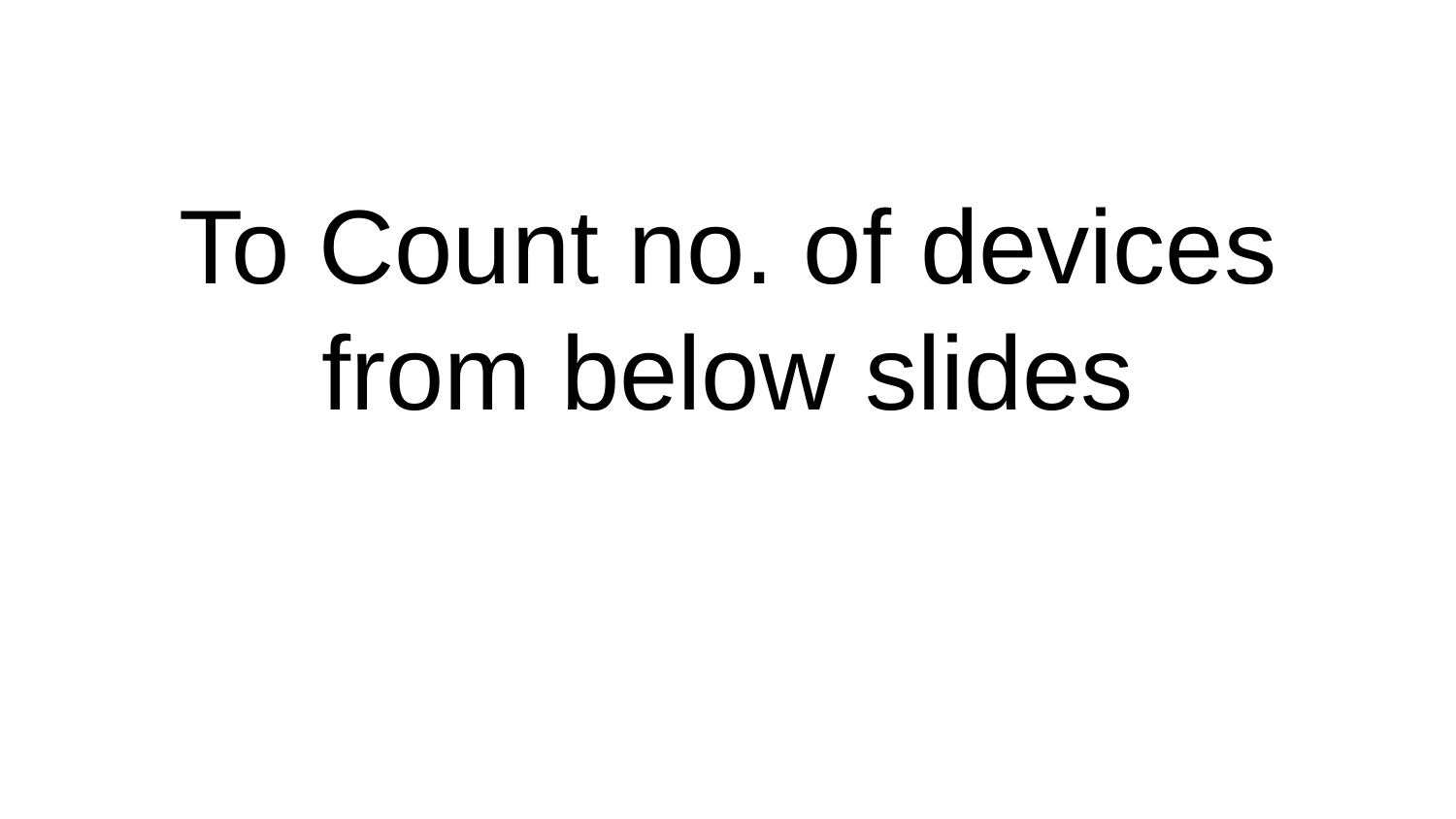

# To Count no. of devices from below slides